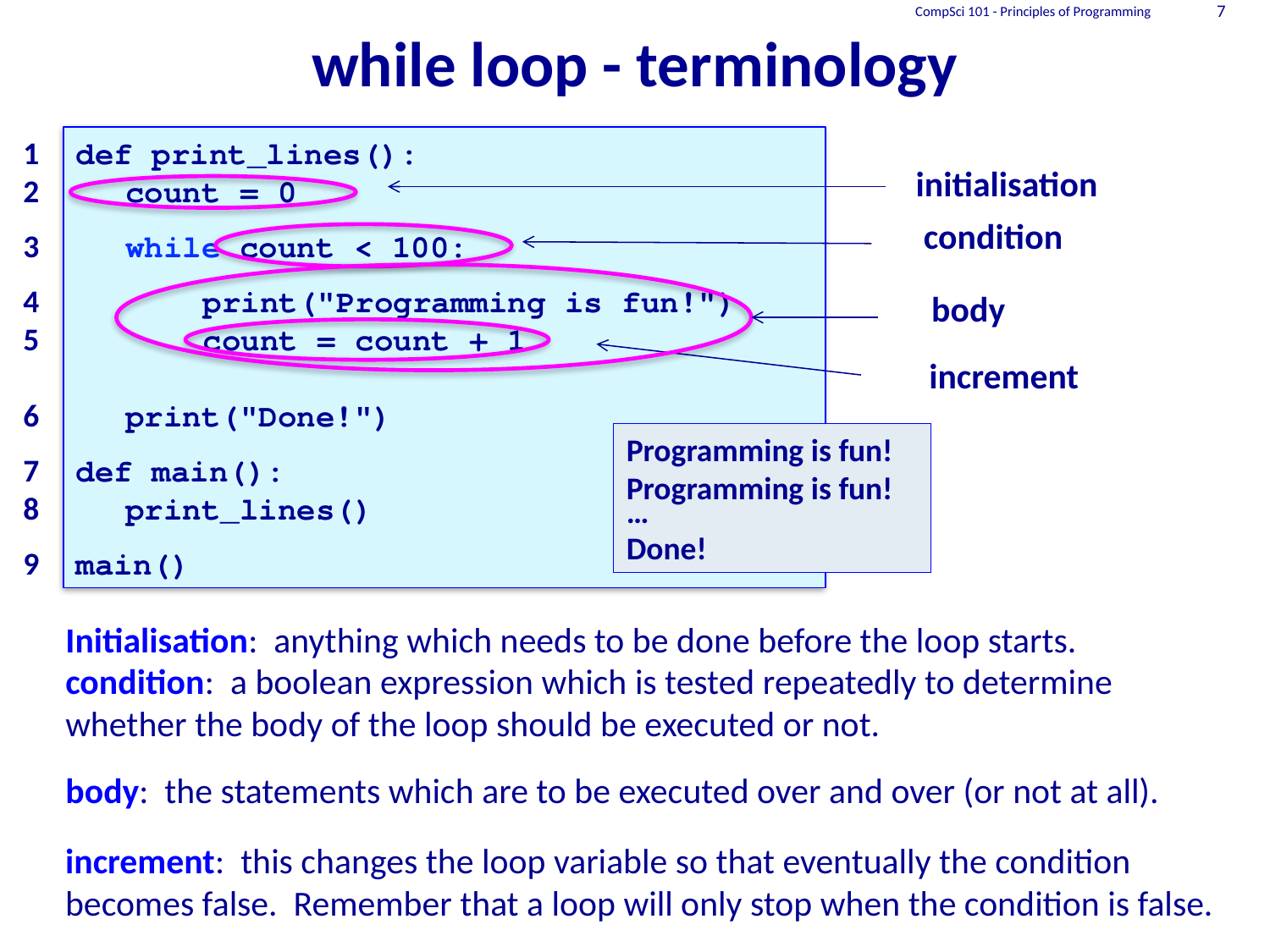

# while loop - terminology
CompSci 101 - Principles of Programming
7

1
2

3

4
5

6

7
8

9
def print_lines():
	count = 0

	while count < 100:

		print("Programming is fun!")
		count = count + 1

	print("Done!")

def main():
	print_lines()

main()
initialisation

condition

body

increment
Programming is fun!
Programming is fun!
…
Done!
Initialisation:  anything which needs to be done before the loop starts.
condition:  a boolean expression which is tested repeatedly to determine whether the body of the loop should be executed or not.
body:  the statements which are to be executed over and over (or not at all).
increment:  this changes the loop variable so that eventually the condition becomes false.  Remember that a loop will only stop when the condition is false.